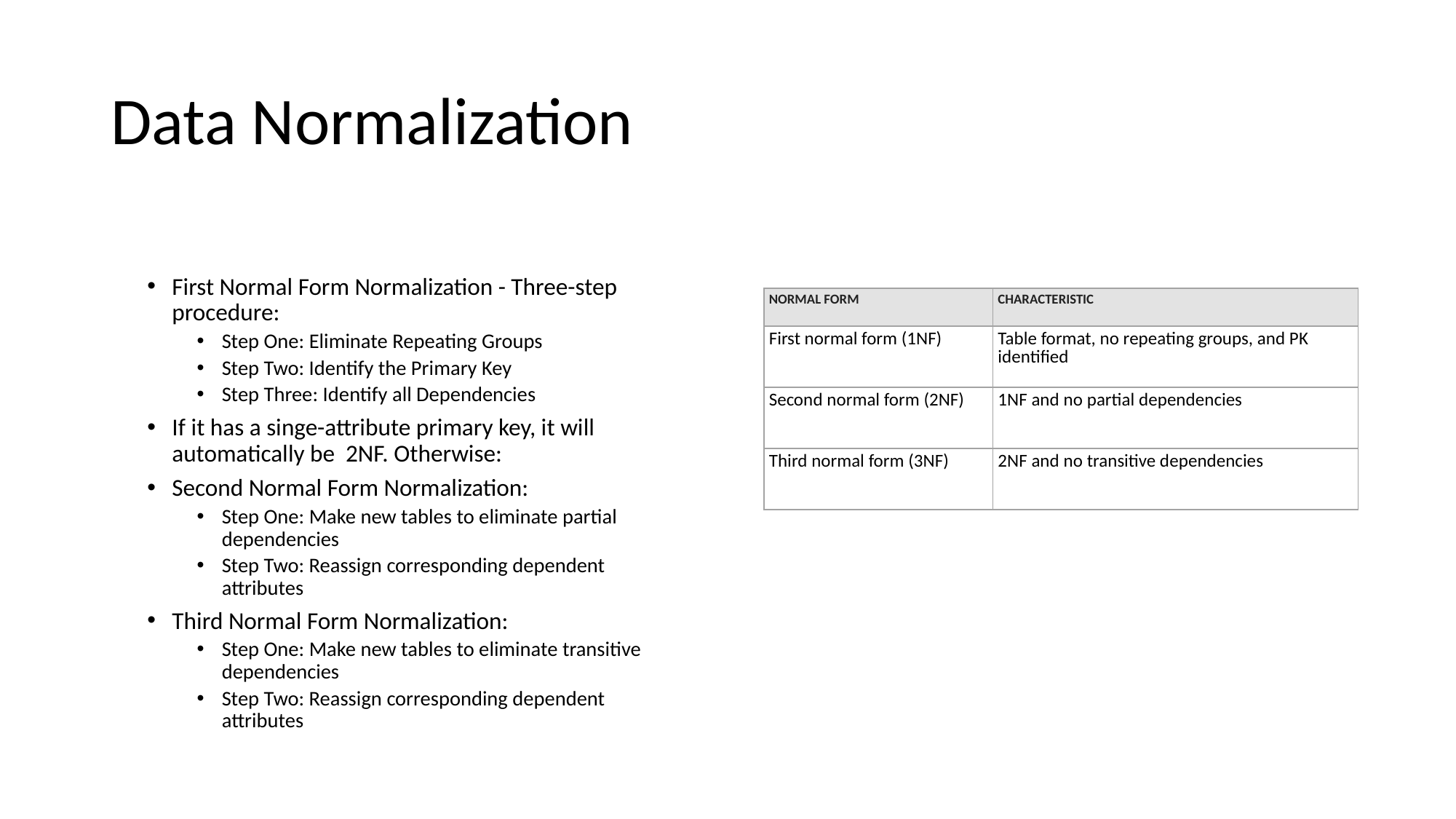

# Data Normalization
First Normal Form Normalization - Three-step procedure:
Step One: Eliminate Repeating Groups
Step Two: Identify the Primary Key
Step Three: Identify all Dependencies
If it has a singe-attribute primary key, it will automatically be  2NF. Otherwise:
Second Normal Form Normalization:
Step One: Make new tables to eliminate partial dependencies
Step Two: Reassign corresponding dependent attributes
Third Normal Form Normalization:
Step One: Make new tables to eliminate transitive dependencies
Step Two: Reassign corresponding dependent attributes

| NORMAL FORM | CHARACTERISTIC |
| --- | --- |
| First normal form (1NF) | Table format, no repeating groups, and PK identified |
| Second normal form (2NF) | 1NF and no partial dependencies |
| Third normal form (3NF) | 2NF and no transitive dependencies |